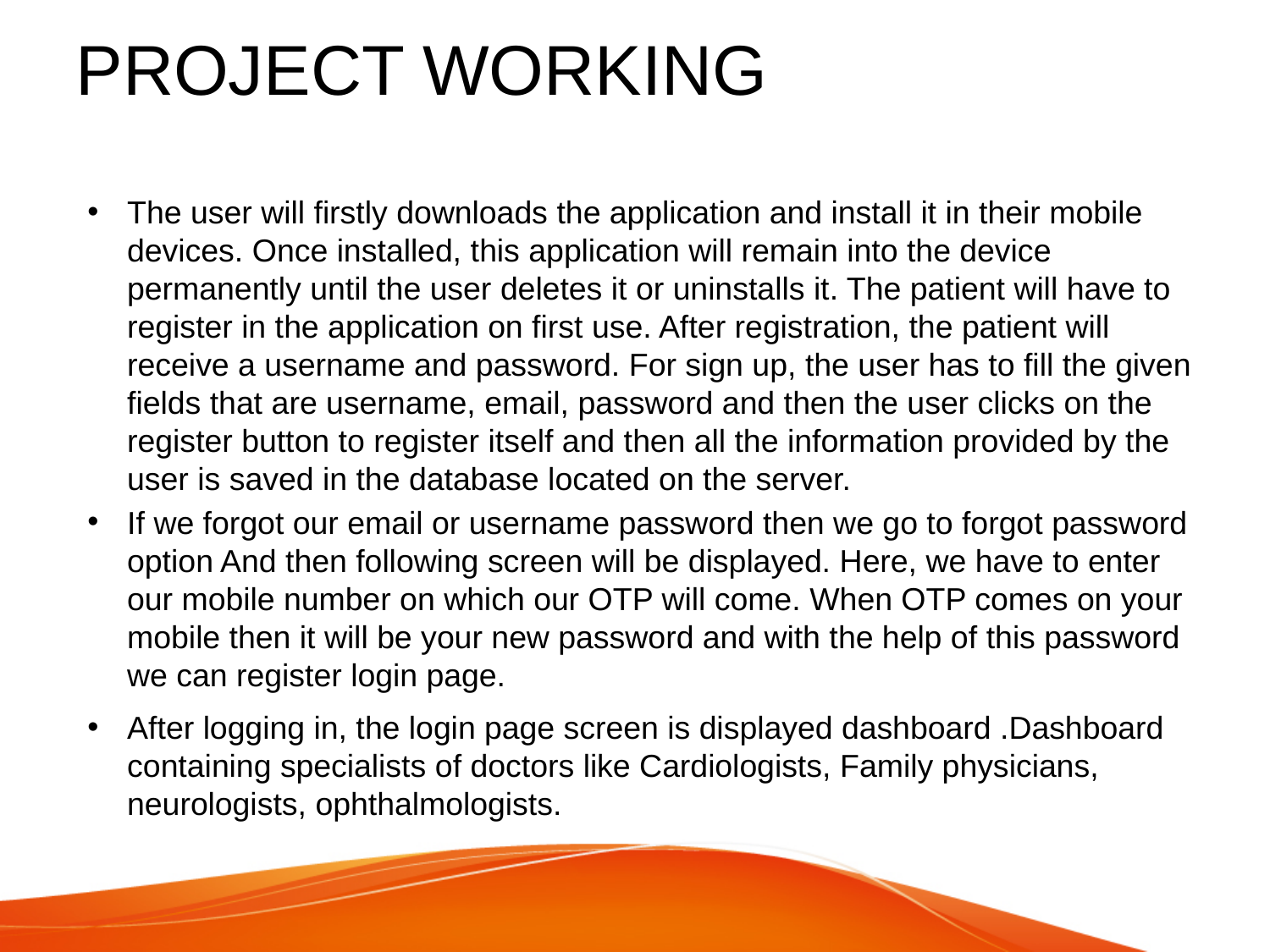

# PROJECT WORKING
The user will firstly downloads the application and install it in their mobile devices. Once installed, this application will remain into the device permanently until the user deletes it or uninstalls it. The patient will have to register in the application on first use. After registration, the patient will receive a username and password. For sign up, the user has to fill the given fields that are username, email, password and then the user clicks on the register button to register itself and then all the information provided by the user is saved in the database located on the server.
If we forgot our email or username password then we go to forgot password option And then following screen will be displayed. Here, we have to enter our mobile number on which our OTP will come. When OTP comes on your mobile then it will be your new password and with the help of this password we can register login page.
After logging in, the login page screen is displayed dashboard .Dashboard containing specialists of doctors like Cardiologists, Family physicians, neurologists, ophthalmologists.